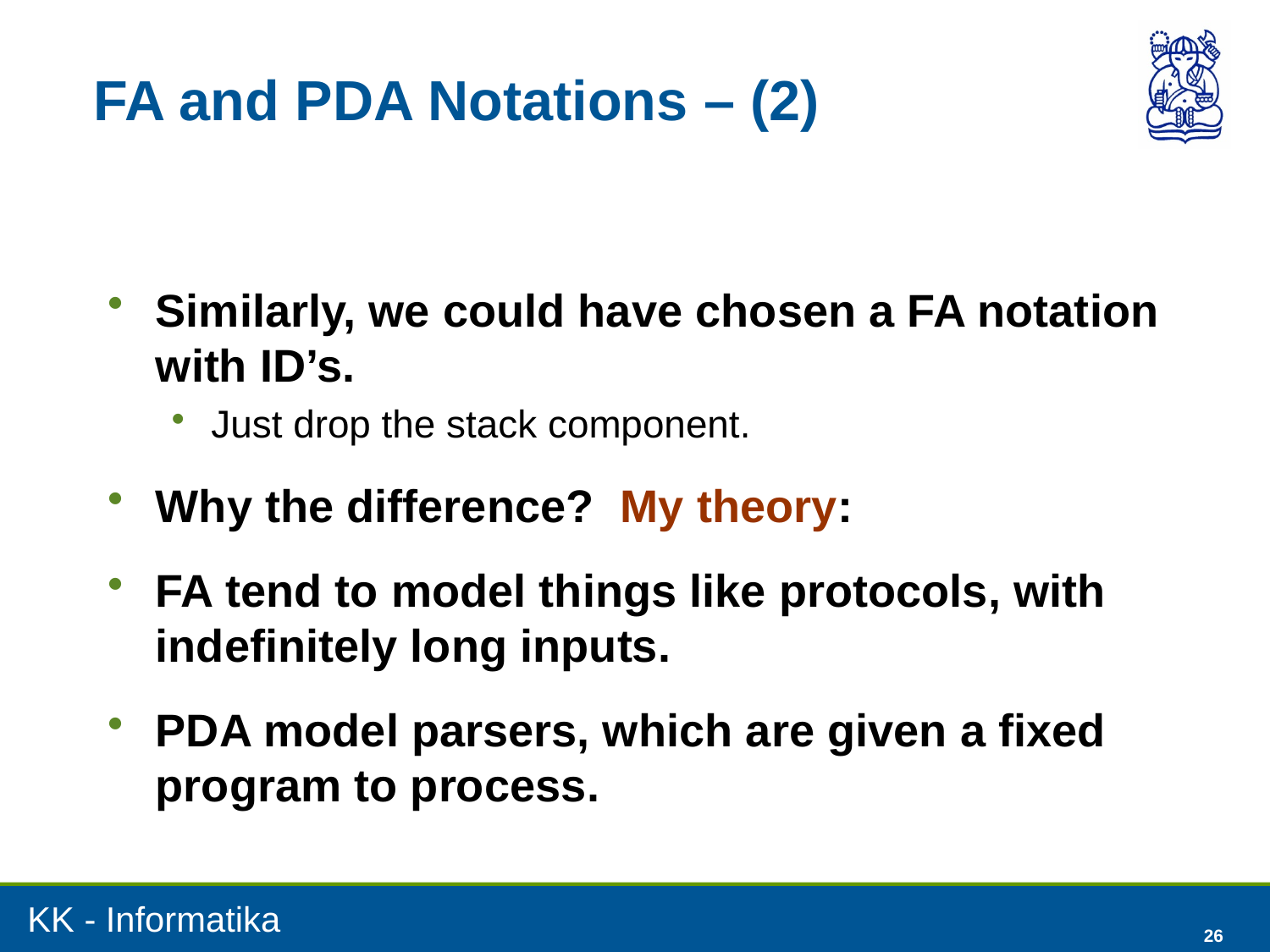

26
# FA and PDA Notations – (2)
Similarly, we could have chosen a FA notation with ID’s.
Just drop the stack component.
Why the difference?  My theory:
FA tend to model things like protocols, with indefinitely long inputs.
PDA model parsers, which are given a fixed program to process.